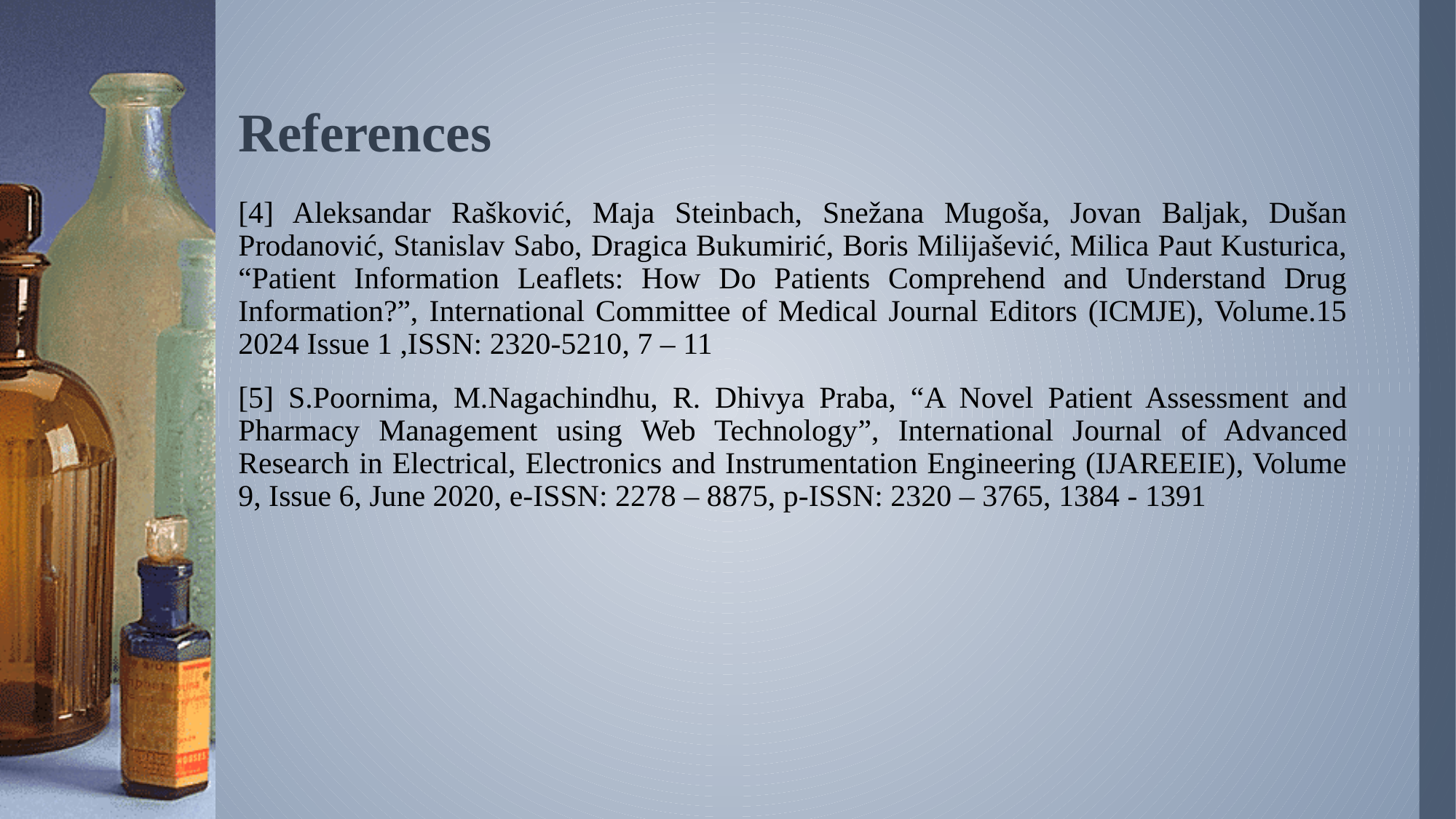

# References
[4] Aleksandar Rašković, Maja Steinbach, Snežana Mugoša, Jovan Baljak, Dušan Prodanović, Stanislav Sabo, Dragica Bukumirić, Boris Milijašević, Milica Paut Kusturica, “Patient Information Leaflets: How Do Patients Comprehend and Understand Drug Information?”, International Committee of Medical Journal Editors (ICMJE), Volume.15 2024 Issue 1 ,ISSN: 2320-5210, 7 – 11
[5] S.Poornima, M.Nagachindhu, R. Dhivya Praba, “A Novel Patient Assessment and Pharmacy Management using Web Technology”, International Journal of Advanced Research in Electrical, Electronics and Instrumentation Engineering (IJAREEIE), Volume 9, Issue 6, June 2020, e-ISSN: 2278 – 8875, p-ISSN: 2320 – 3765, 1384 - 1391